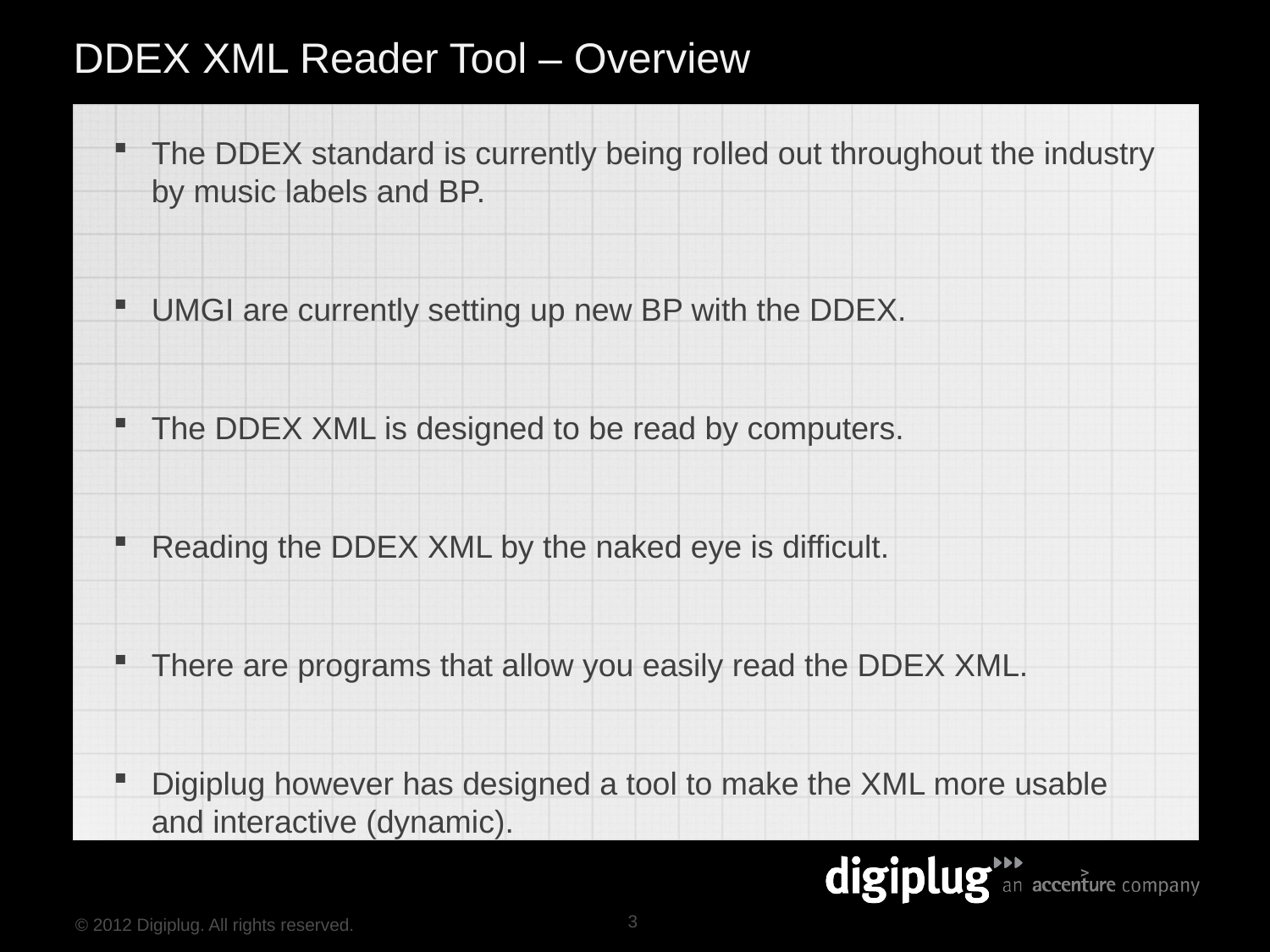

# DDEX XML Reader Tool – Overview
The DDEX standard is currently being rolled out throughout the industry by music labels and BP.

UMGI are currently setting up new BP with the DDEX.

The DDEX XML is designed to be read by computers.

Reading the DDEX XML by the naked eye is difficult.

There are programs that allow you easily read the DDEX XML.

Digiplug however has designed a tool to make the XML more usable and interactive (dynamic).